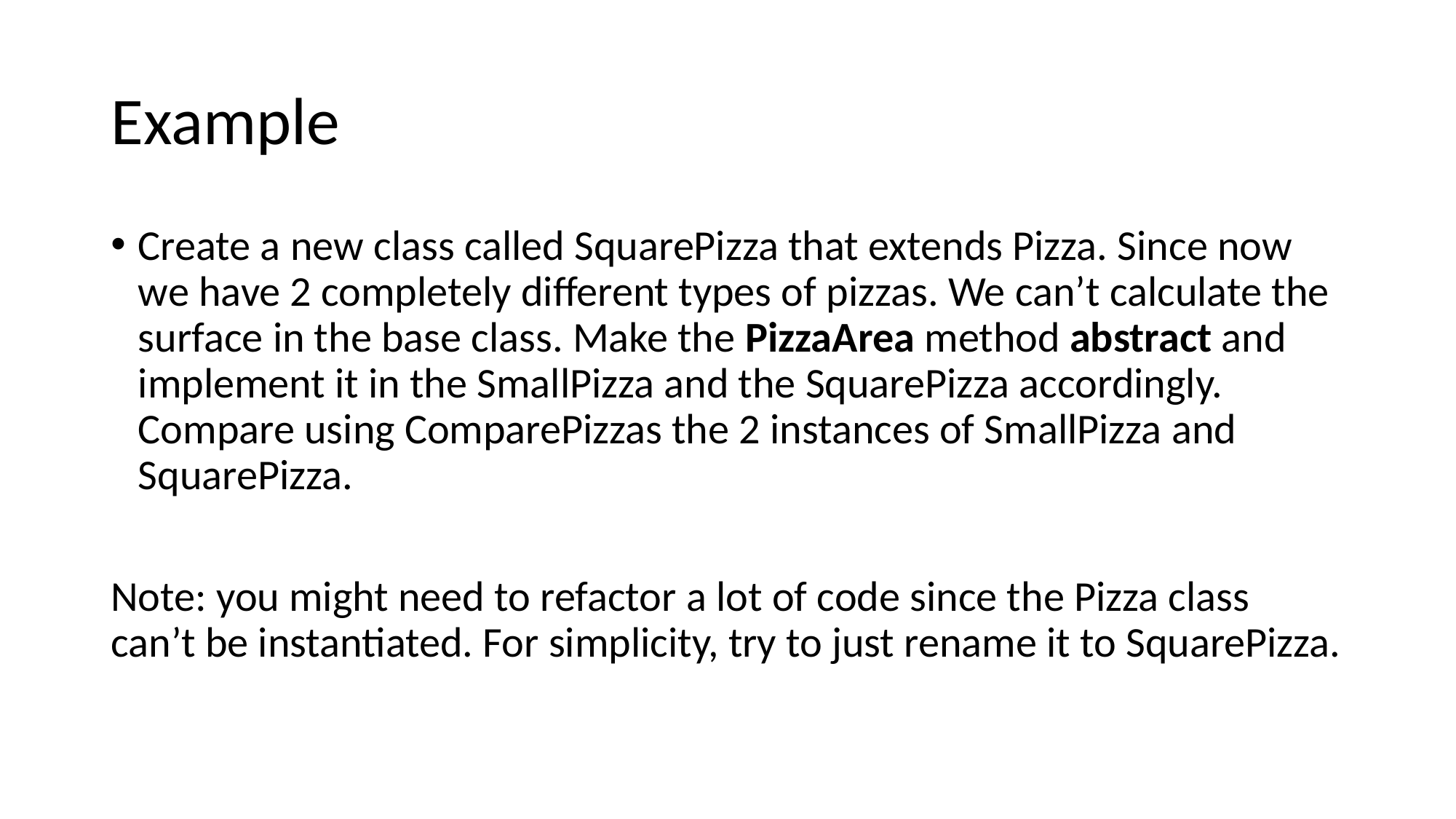

# Example
Create a new class called SquarePizza that extends Pizza. Since now we have 2 completely different types of pizzas. We can’t calculate the surface in the base class. Make the PizzaArea method abstract and implement it in the SmallPizza and the SquarePizza accordingly. Compare using ComparePizzas the 2 instances of SmallPizza and SquarePizza.

Note: you might need to refactor a lot of code since the Pizza class can’t be instantiated. For simplicity, try to just rename it to SquarePizza.